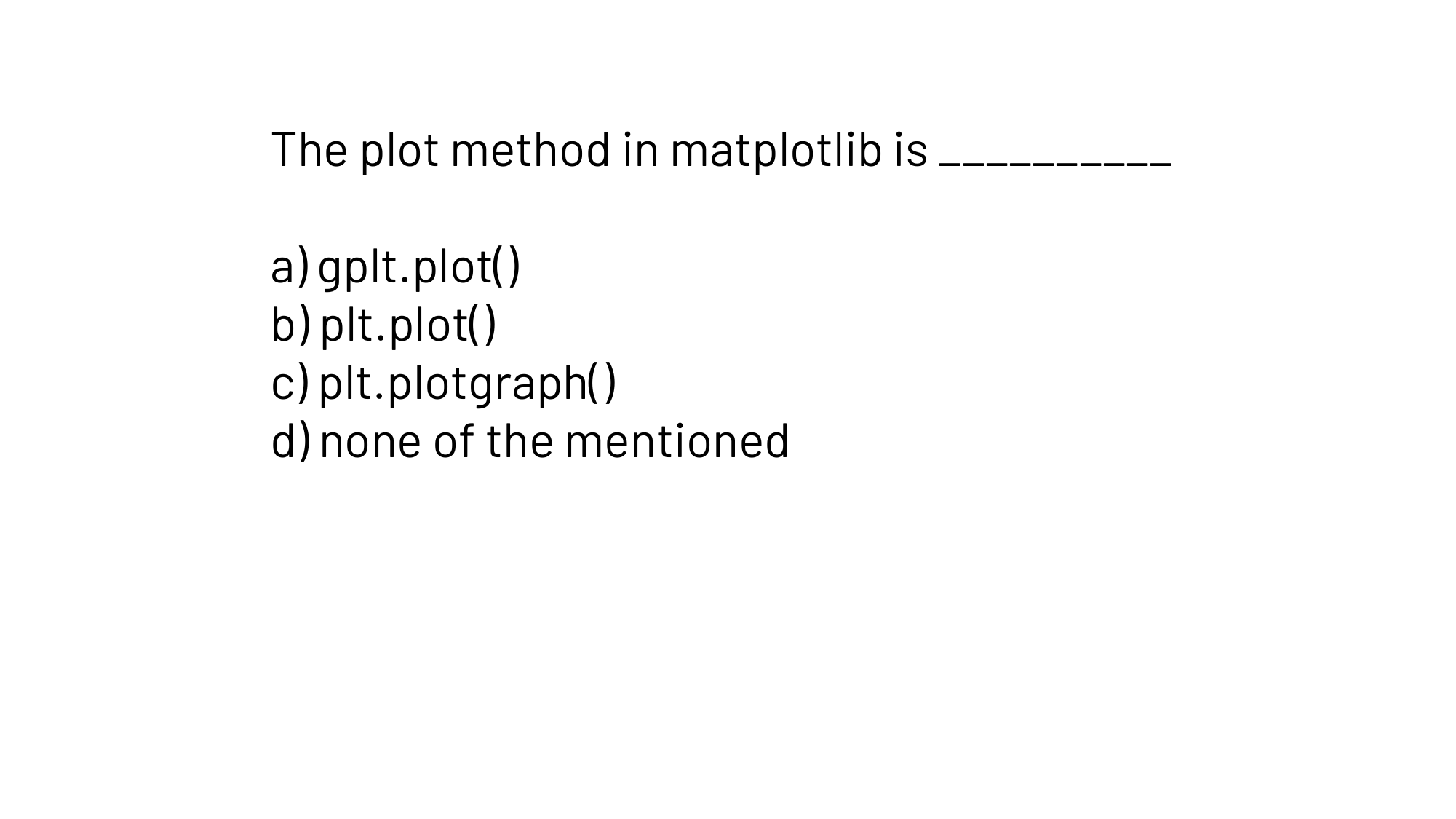

The plot method in matplotlib is __________

a) gplt.plot()
b) plt.plot()
c) plt.plotgraph()
d) none of the mentioned